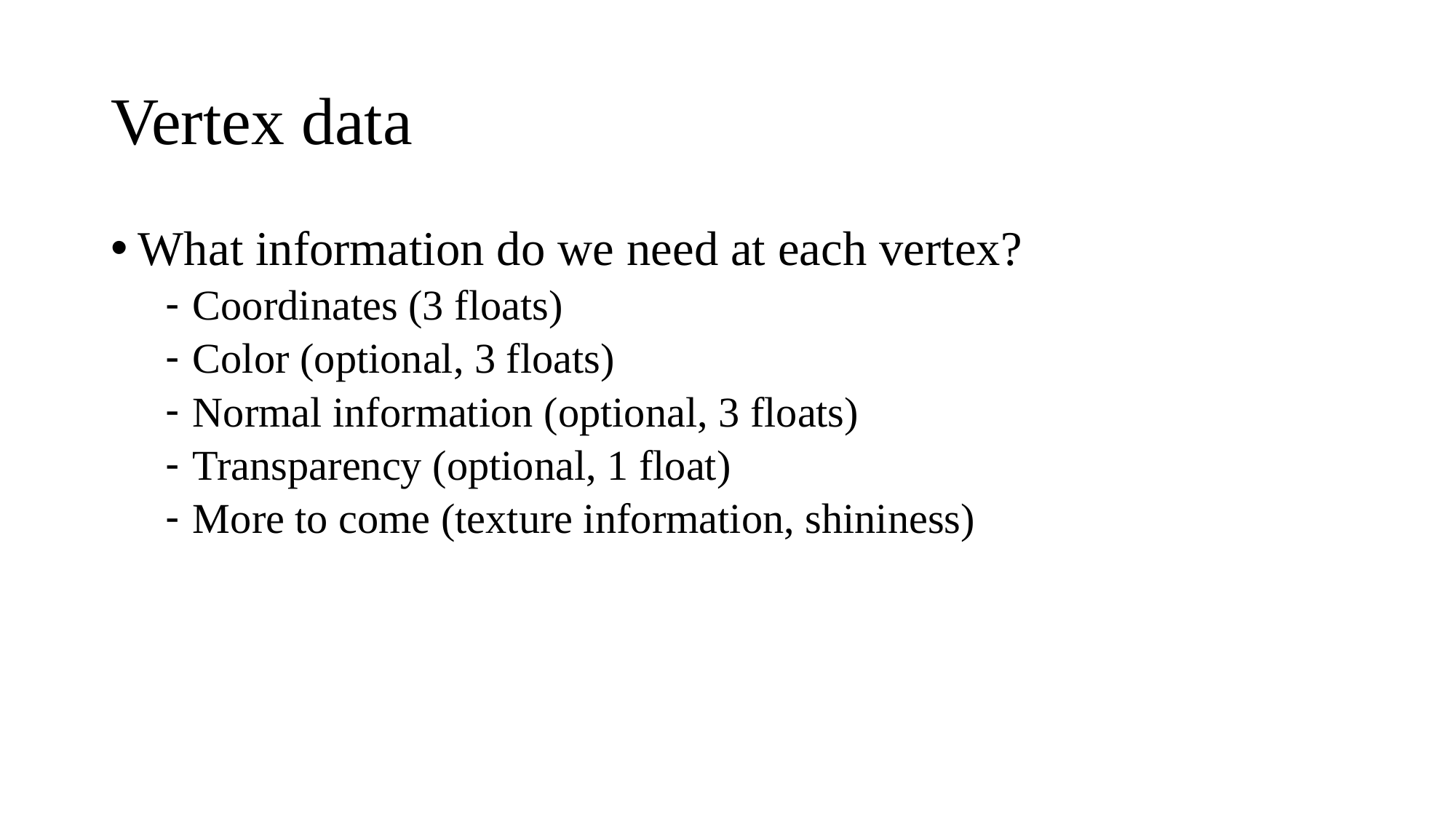

# Vertex data
What information do we need at each vertex?
Coordinates (3 floats)
Color (optional, 3 floats)
Normal information (optional, 3 floats)
Transparency (optional, 1 float)
More to come (texture information, shininess)